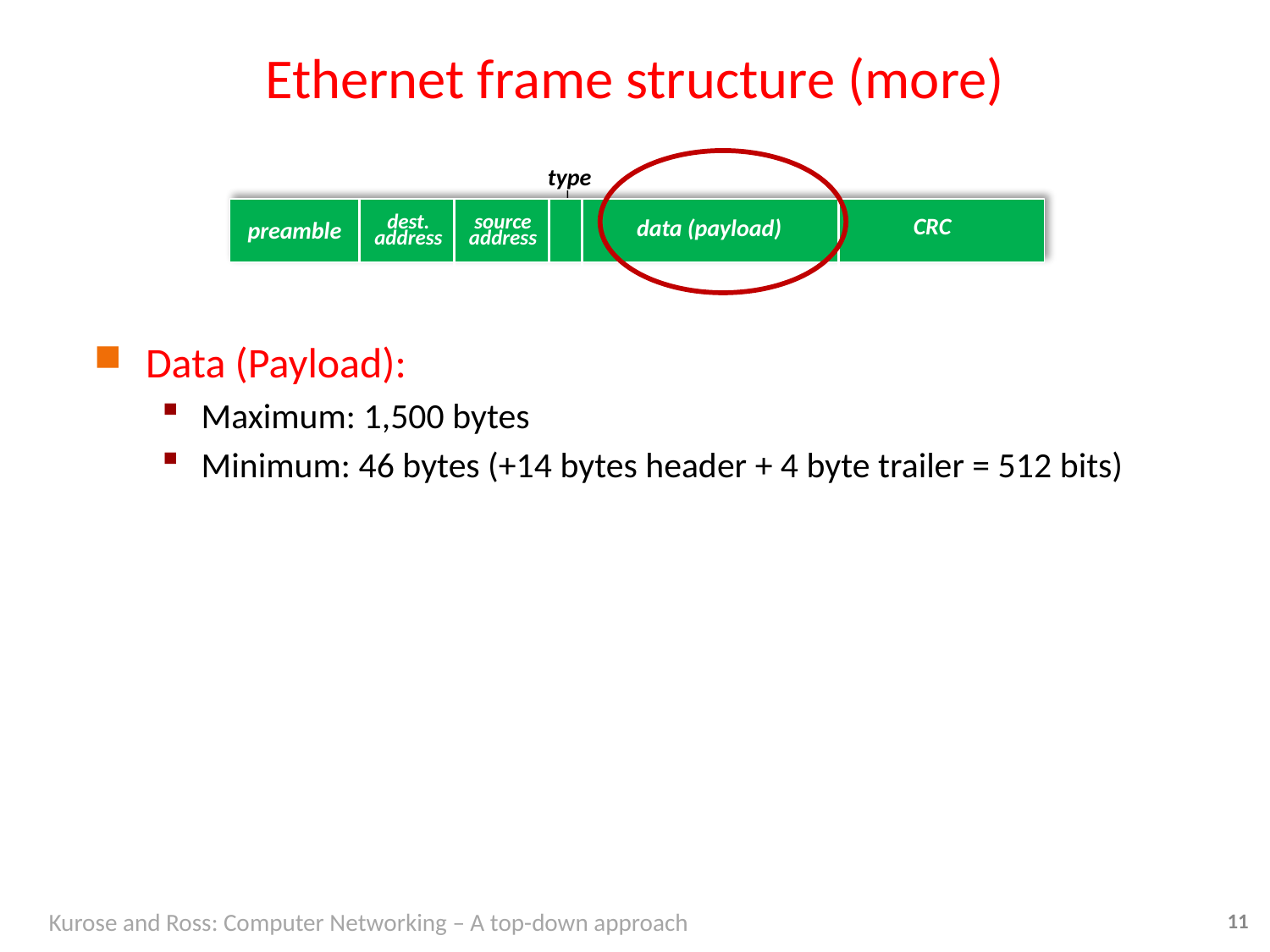

# Ethernet frame structure (more)

type

dest.
address
source
address
CRC
data (payload)
preamble
Data (Payload):
Maximum: 1,500 bytes
Minimum: 46 bytes (+14 bytes header + 4 byte trailer = 512 bits)

Kurose and Ross: Computer Networking – A top-down approach